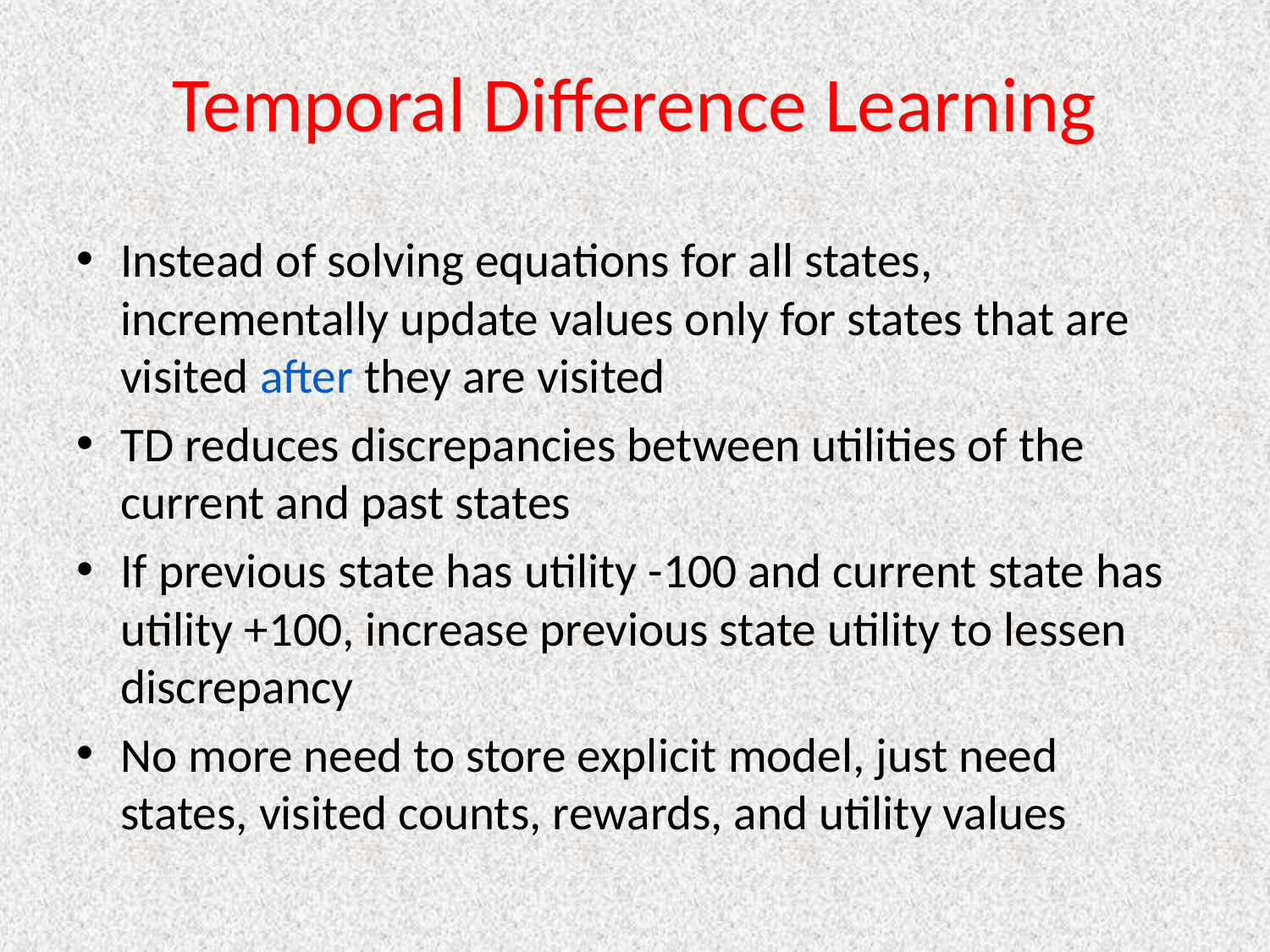

# Temporal Difference Learning
Instead of solving equations for all states, incrementally update values only for states that are visited after they are visited
TD reduces discrepancies between utilities of the current and past states
If previous state has utility -100 and current state has utility +100, increase previous state utility to lessen discrepancy
No more need to store explicit model, just need states, visited counts, rewards, and utility values